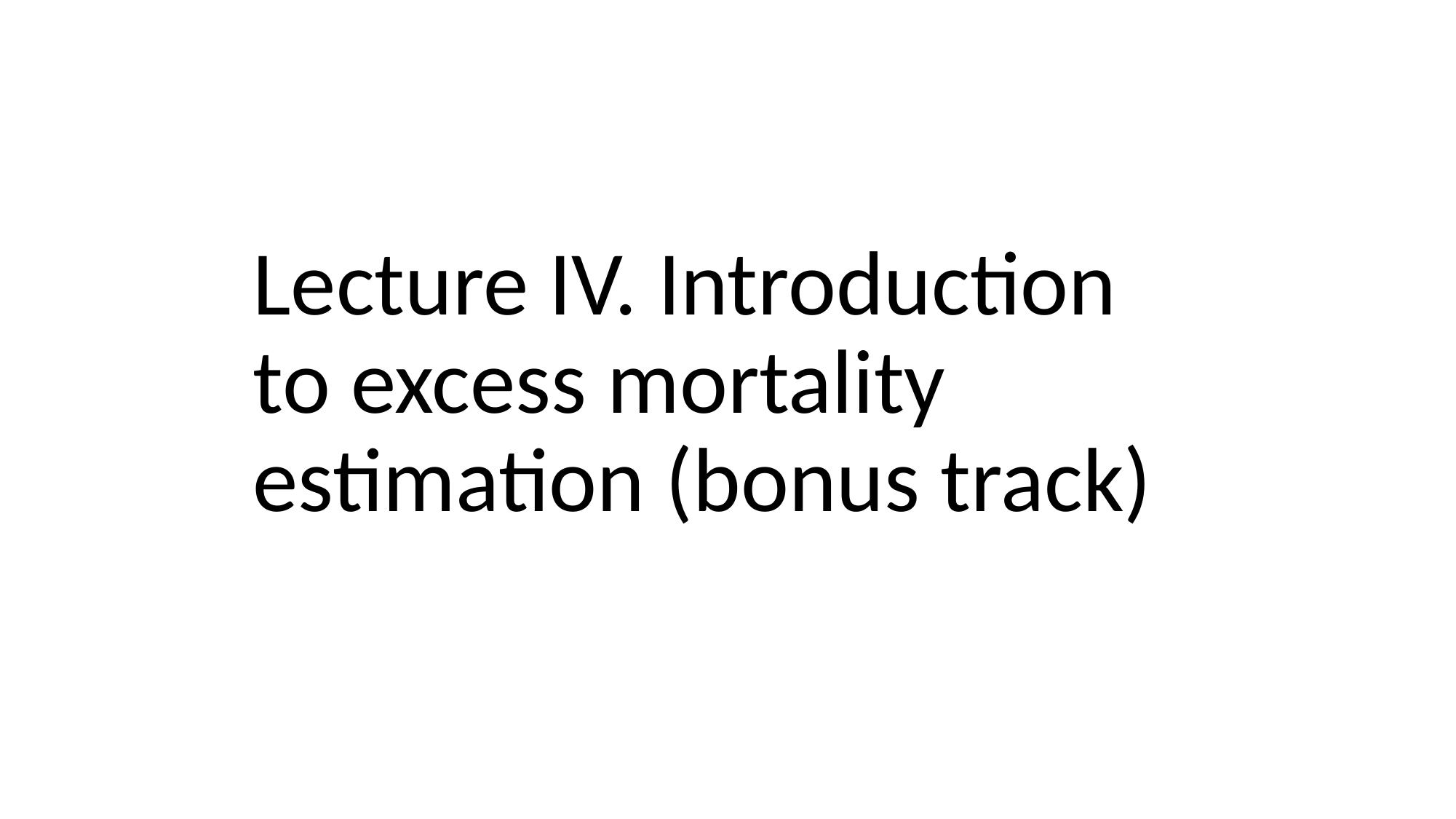

# Lecture IV. Introduction to excess mortality estimation (bonus track)